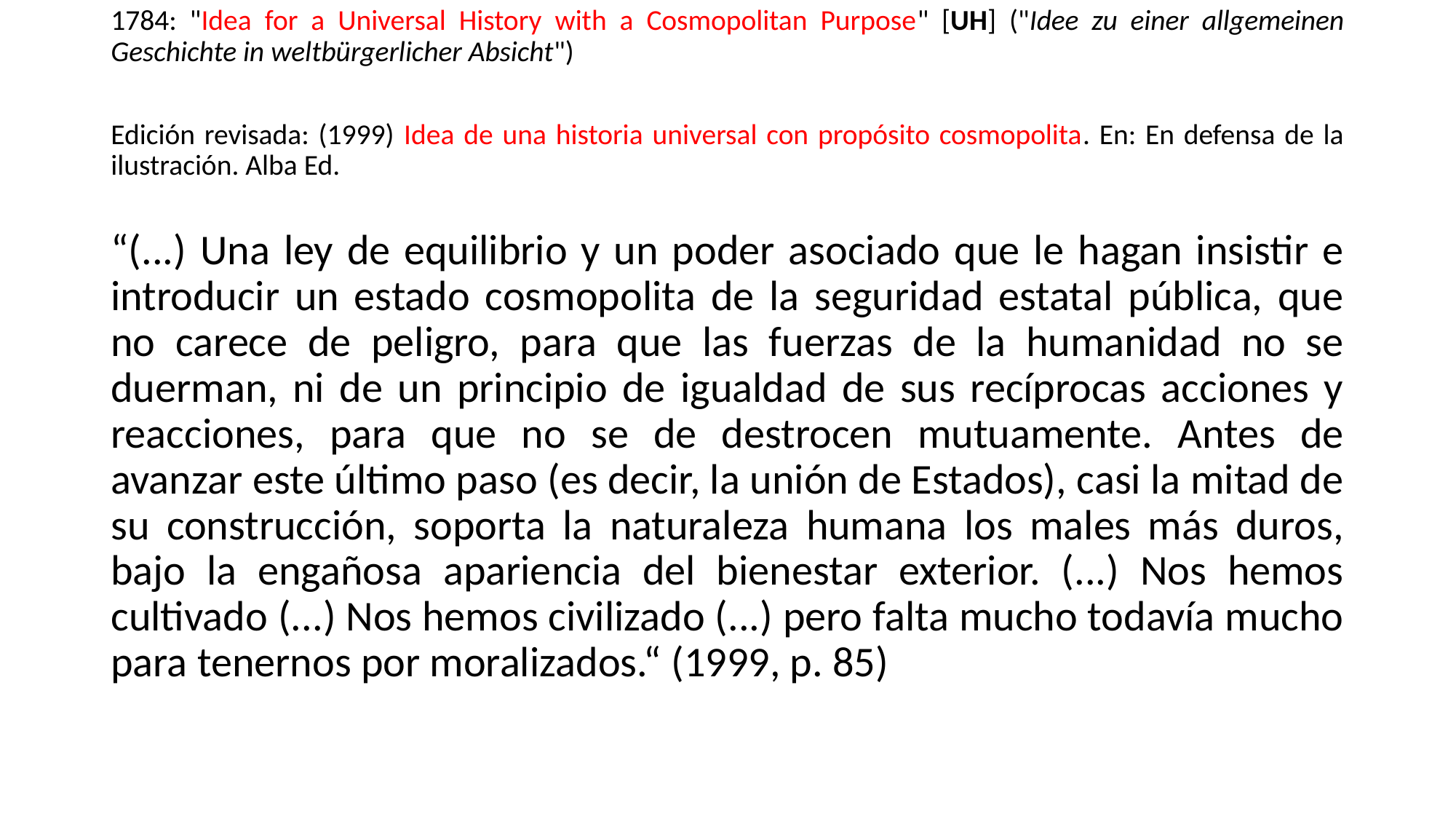

1784: "Idea for a Universal History with a Cosmopolitan Purpose" [UH] ("Idee zu einer allgemeinen Geschichte in weltbürgerlicher Absicht")

Edición revisada: (1999) Idea de una historia universal con propósito cosmopolita. En: En defensa de la ilustración. Alba Ed.

“(...) Una ley de equilibrio y un poder asociado que le hagan insistir e introducir un estado cosmopolita de la seguridad estatal pública, que no carece de peligro, para que las fuerzas de la humanidad no se duerman, ni de un principio de igualdad de sus recíprocas acciones y reacciones, para que no se de destrocen mutuamente. Antes de avanzar este último paso (es decir, la unión de Estados), casi la mitad de su construcción, soporta la naturaleza humana los males más duros, bajo la engañosa apariencia del bienestar exterior. (...) Nos hemos cultivado (...) Nos hemos civilizado (...) pero falta mucho todavía mucho para tenernos por moralizados.“ (1999, p. 85)